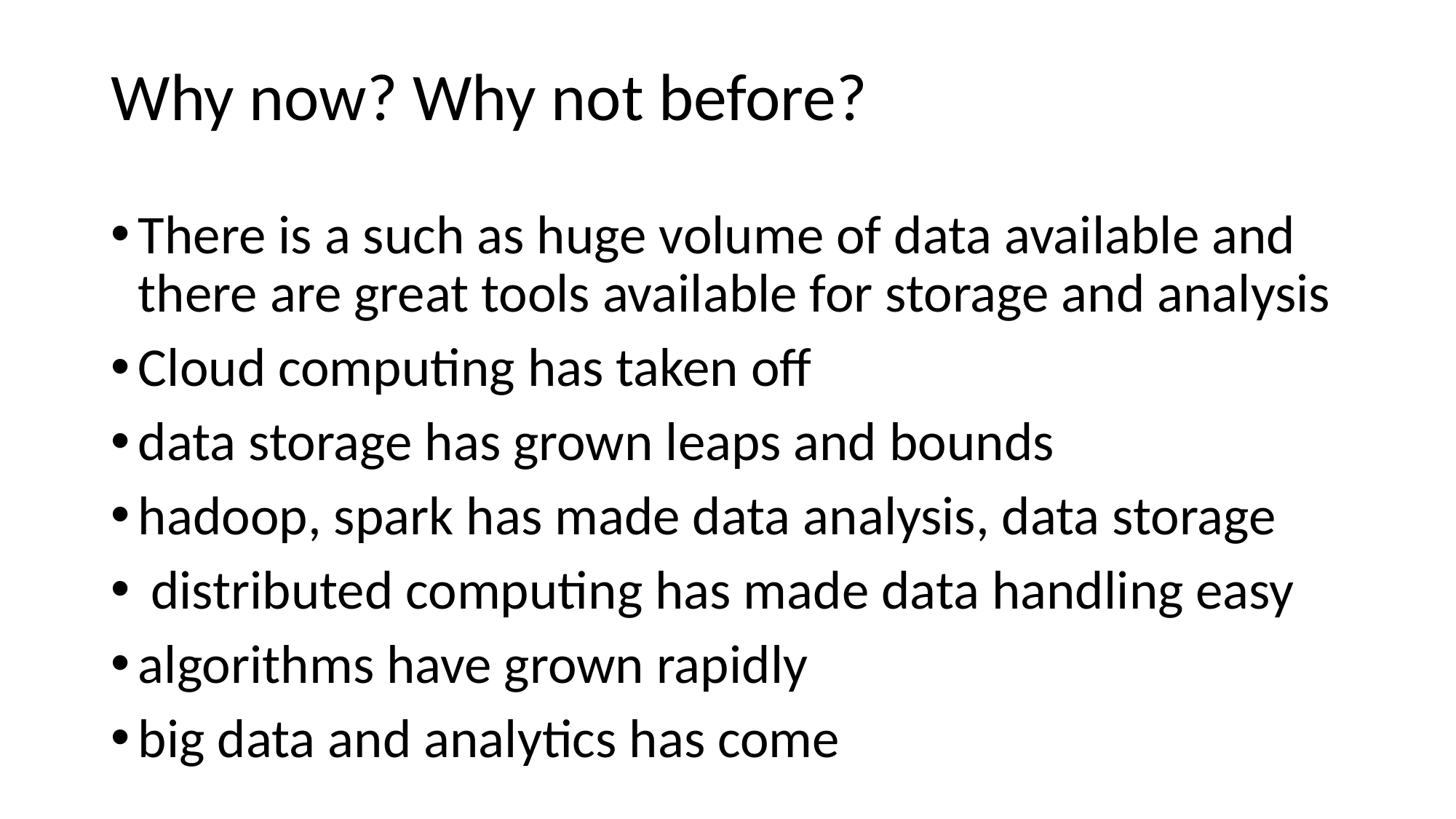

# Why now? Why not before?
There is a such as huge volume of data available and there are great tools available for storage and analysis
Cloud computing has taken off
data storage has grown leaps and bounds
hadoop, spark has made data analysis, data storage
 distributed computing has made data handling easy
algorithms have grown rapidly
big data and analytics has come